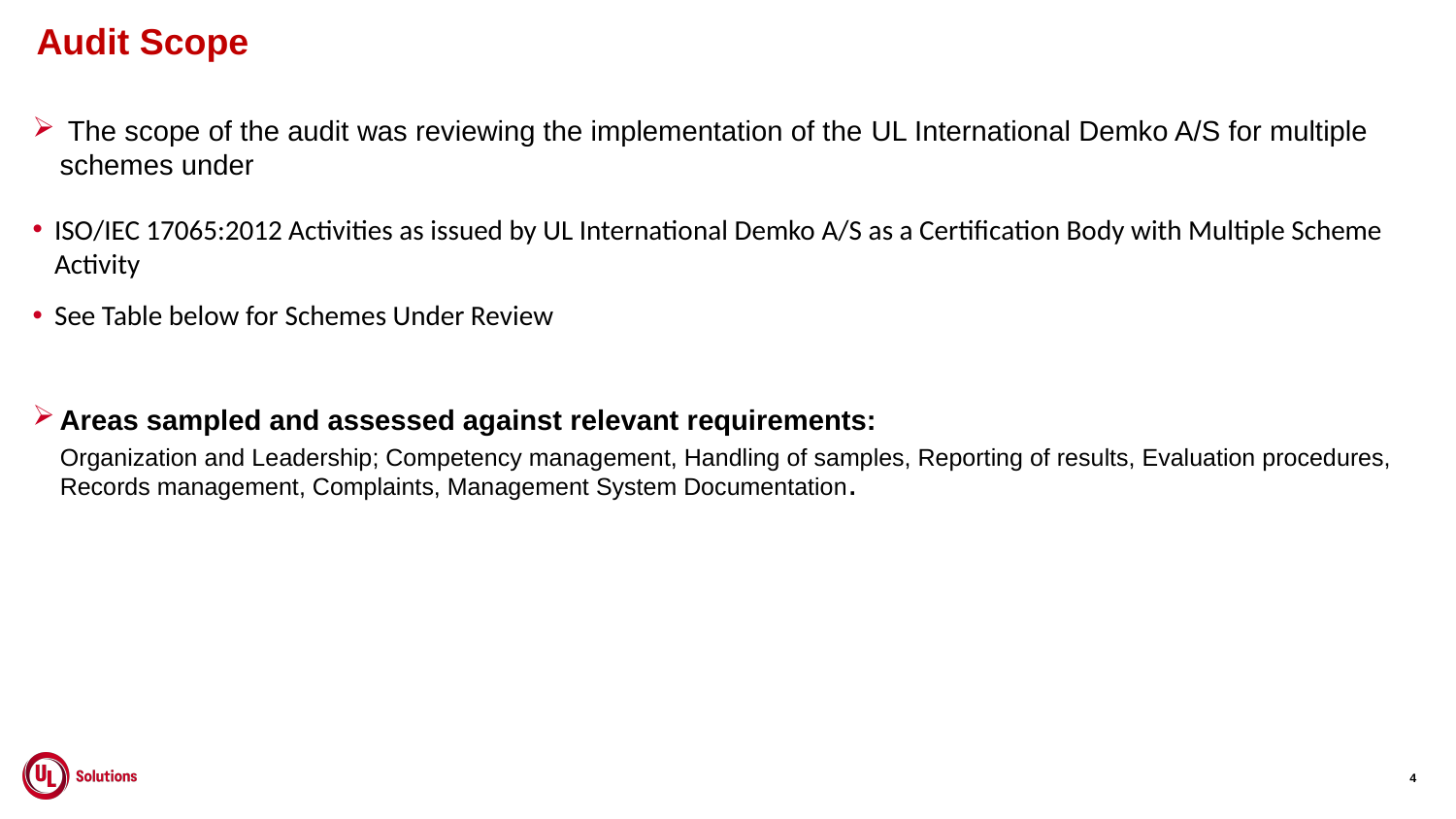

# Audit Scope
 The scope of the audit was reviewing the implementation of the UL International Demko A/S for multiple schemes under
ISO/IEC 17065:2012 Activities as issued by UL International Demko A/S as a Certification Body with Multiple Scheme Activity
See Table below for Schemes Under Review

Areas sampled and assessed against relevant requirements:
Organization and Leadership; Competency management, Handling of samples, Reporting of results, Evaluation procedures, Records management, Complaints, Management System Documentation.
4